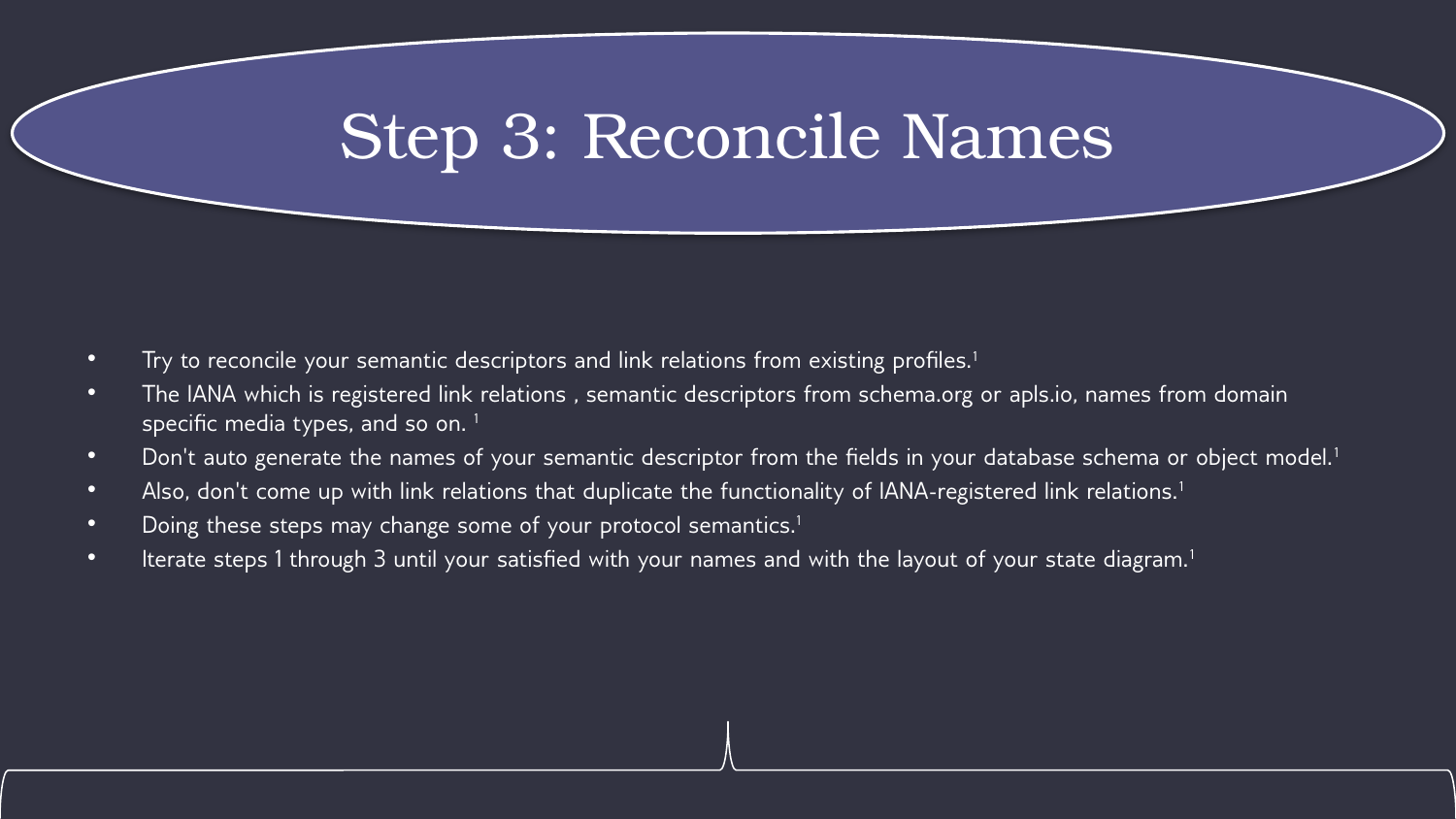

# Step 3: Reconcile Names
Try to reconcile your semantic descriptors and link relations from existing profiles.1
The IANA which is registered link relations , semantic descriptors from schema.org or apls.io, names from domain specific media types, and so on. 1
Don't auto generate the names of your semantic descriptor from the fields in your database schema or object model.1
Also, don't come up with link relations that duplicate the functionality of IANA-registered link relations.1
Doing these steps may change some of your protocol semantics.1
Iterate steps 1 through 3 until your satisfied with your names and with the layout of your state diagram.1